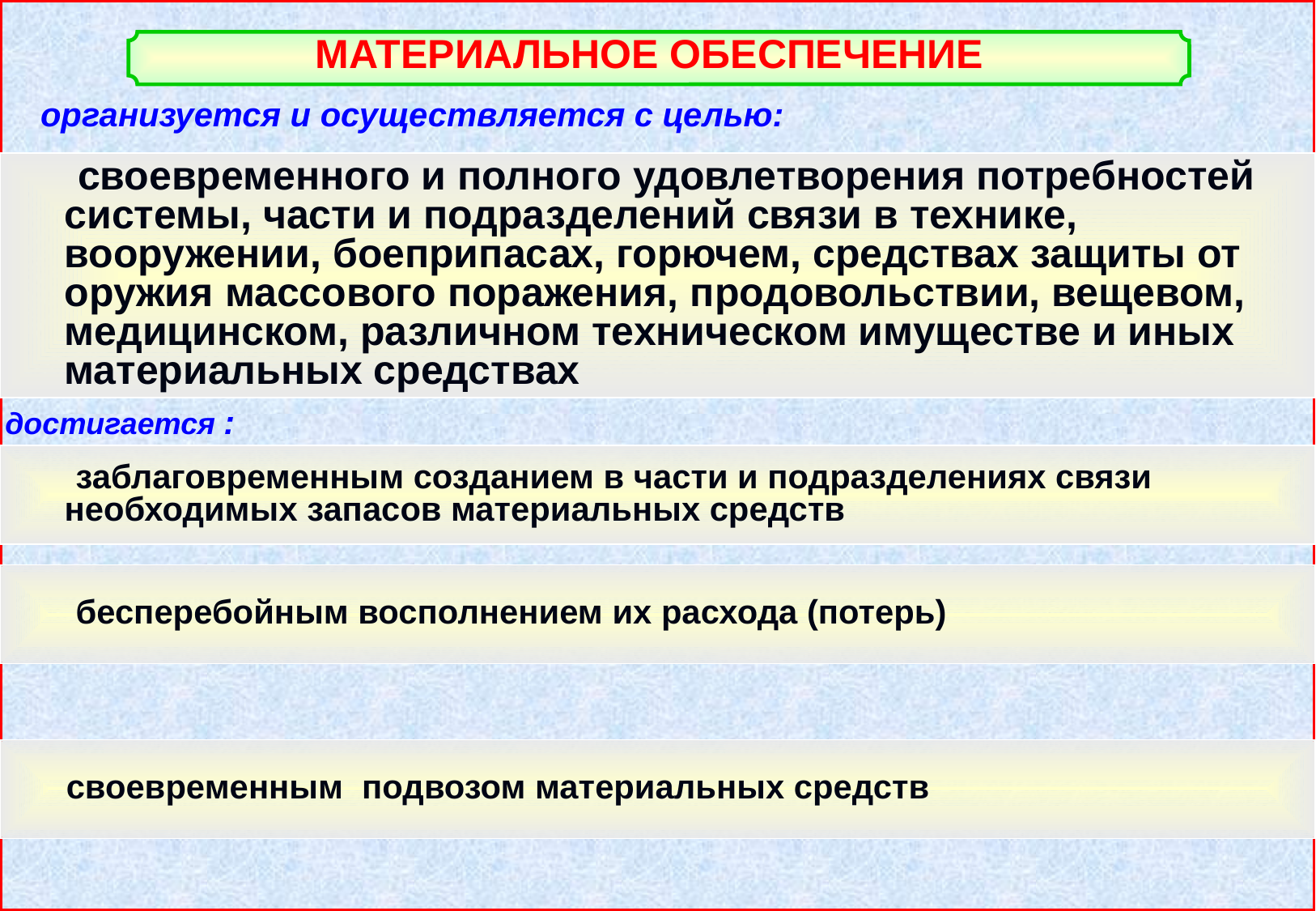

МАТЕРИАЛЬНОЕ ОБЕСПЕЧЕНИЕ
организуется и осуществляется с целью:
 своевременного и полного удовлетворения потребностей системы, части и подразделений связи в технике, вооружении, боеприпасах, горючем, средствах защиты от оружия массового поражения, продовольствии, вещевом, медицинском, различном техническом имуществе и иных материальных средствах
достигается :
 заблаговременным созданием в части и подразделениях связи необходимых запасов материальных средств
 бесперебойным восполнением их расхода (потерь)
своевременным  подвозом материальных средств